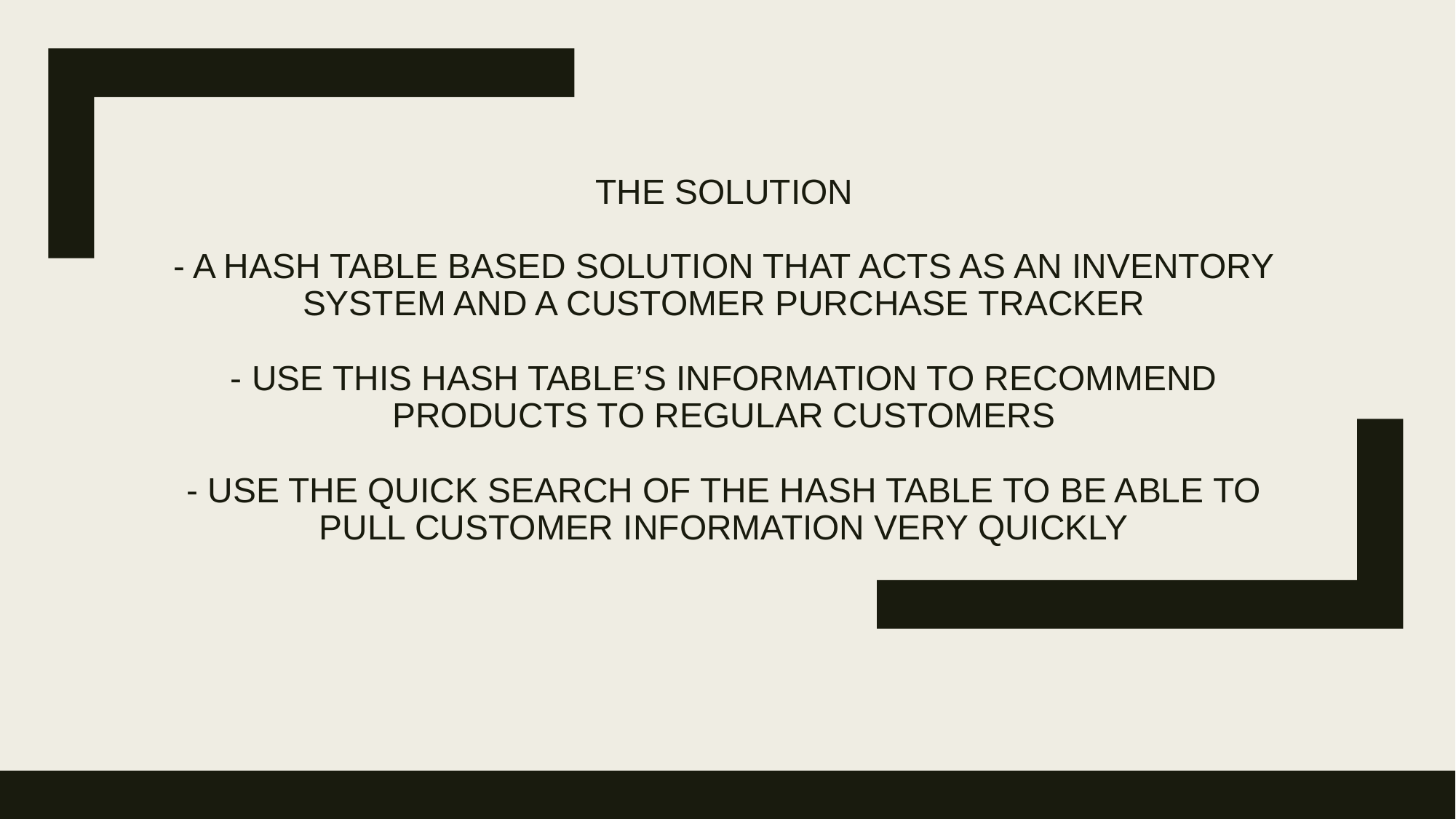

# The Solution - A Hash Table based solution that acts as an inventory system and a customer purchase tracker - Use this Hash Table’s information to recommend products to regular customers - Use the quick search of the Hash Table to be able to pull customer information very quickly